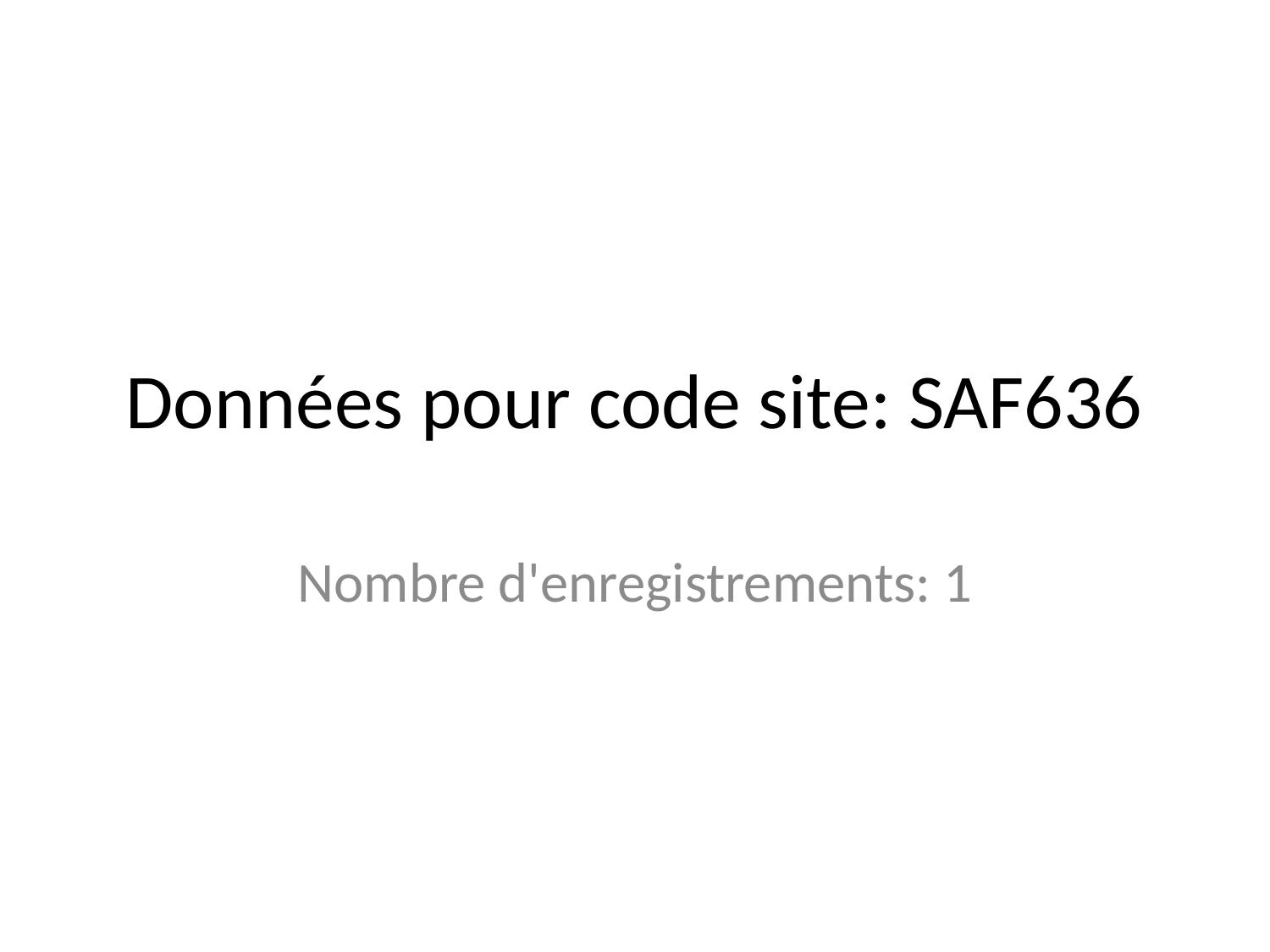

# Données pour code site: SAF636
Nombre d'enregistrements: 1